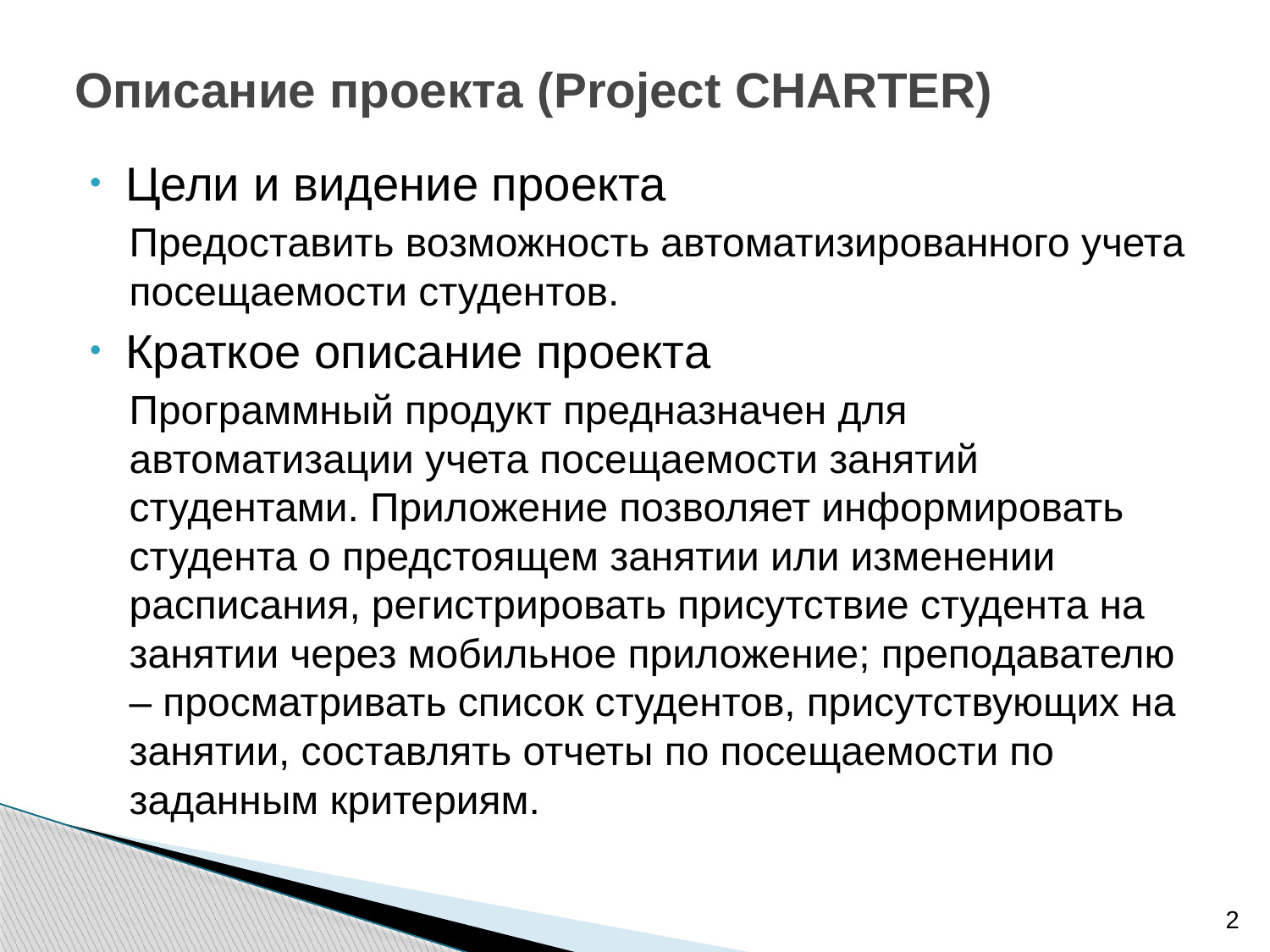

# Описание проекта (Project CHARTER)
Цели и видение проекта
Предоставить возможность автоматизированного учета посещаемости студентов.
Краткое описание проекта
Программный продукт предназначен для автоматизации учета посещаемости занятий студентами. Приложение позволяет информировать студента о предстоящем занятии или изменении расписания, регистрировать присутствие студента на занятии через мобильное приложение; преподавателю – просматривать список студентов, присутствующих на занятии, составлять отчеты по посещаемости по заданным критериям.

2